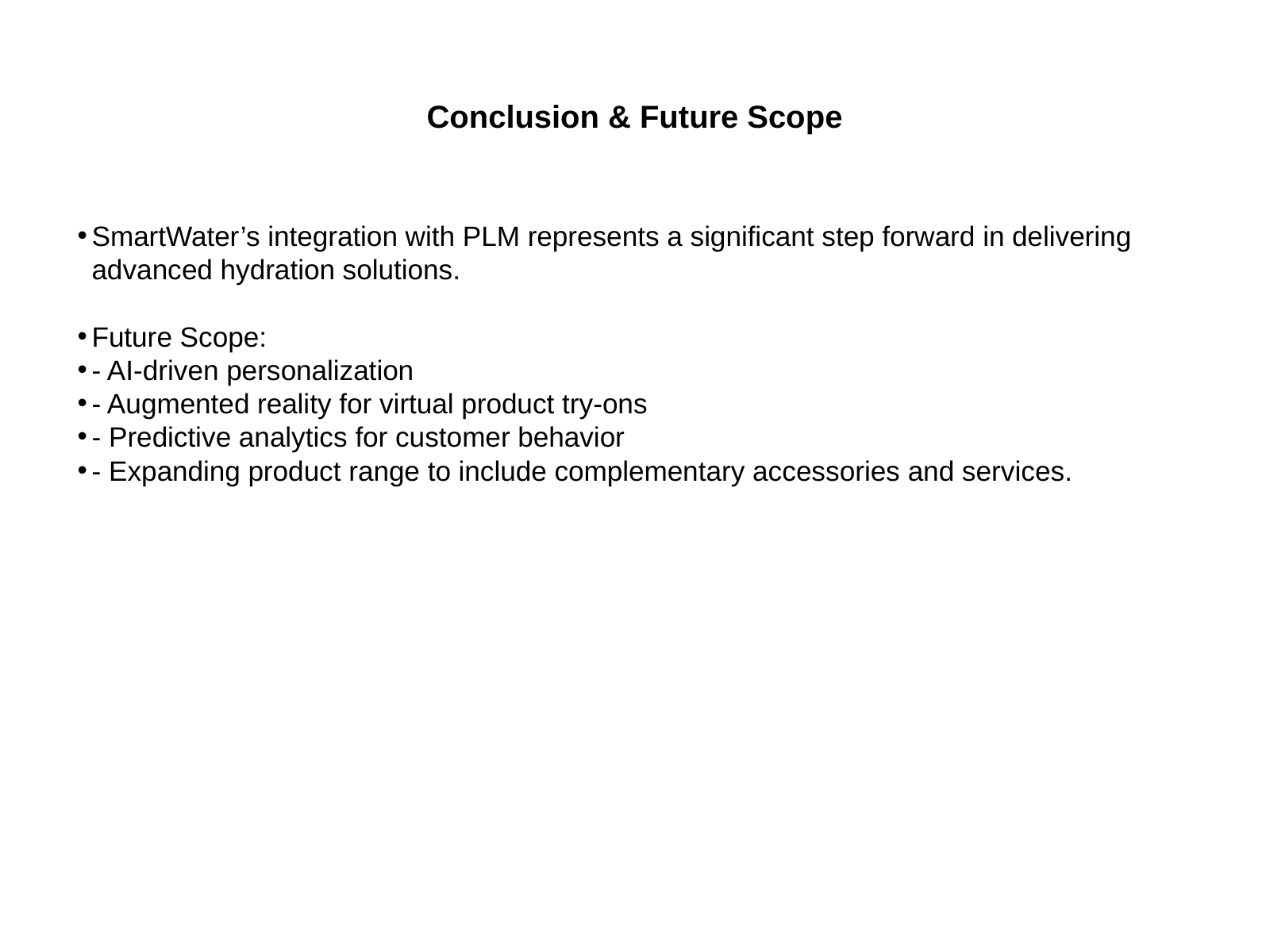

Conclusion & Future Scope

SmartWater’s integration with PLM represents a significant step forward in delivering advanced hydration solutions.

Future Scope:
- AI-driven personalization
- Augmented reality for virtual product try-ons
- Predictive analytics for customer behavior
- Expanding product range to include complementary accessories and services.